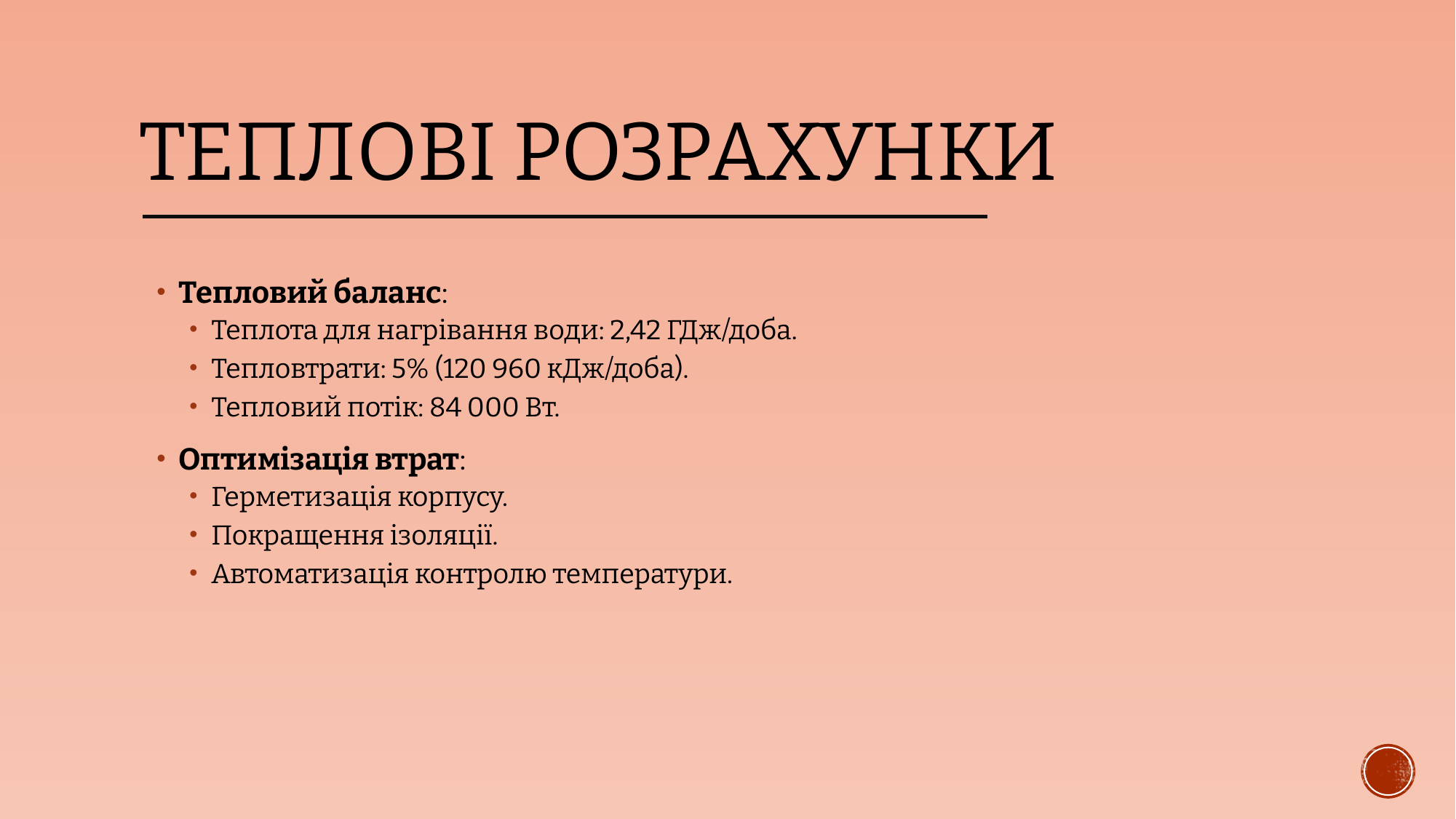

# Теплові розрахунки
Тепловий баланс:
Теплота для нагрівання води: 2,42 ГДж/доба.
Тепловтрати: 5% (120 960 кДж/доба).
Тепловий потік: 84 000 Вт.
Оптимізація втрат:
Герметизація корпусу.
Покращення ізоляції.
Автоматизація контролю температури.